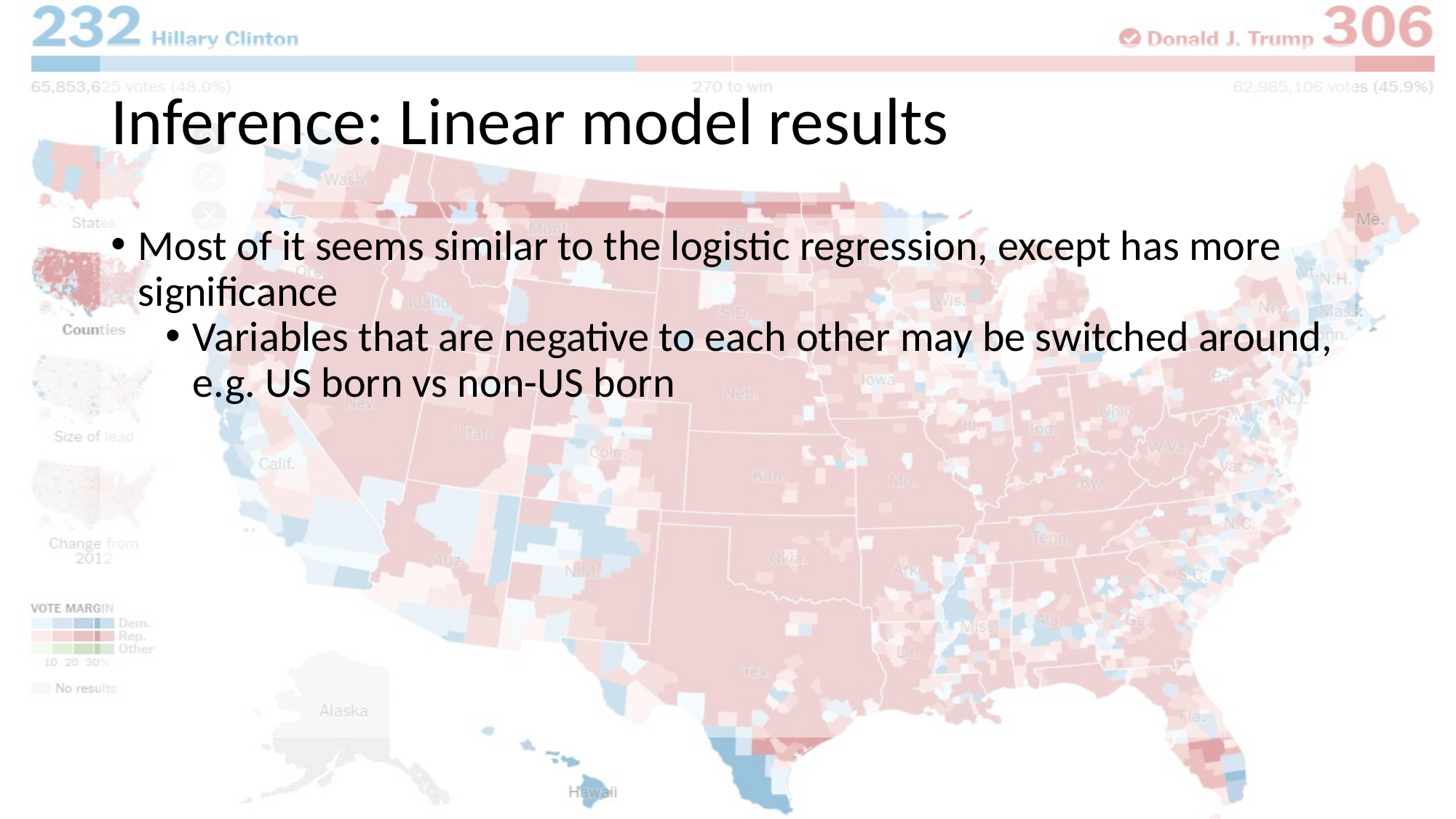

# Inference: Linear model results
Most of it seems similar to the logistic regression, except has more significance
Variables that are negative to each other may be switched around, e.g. US born vs non-US born